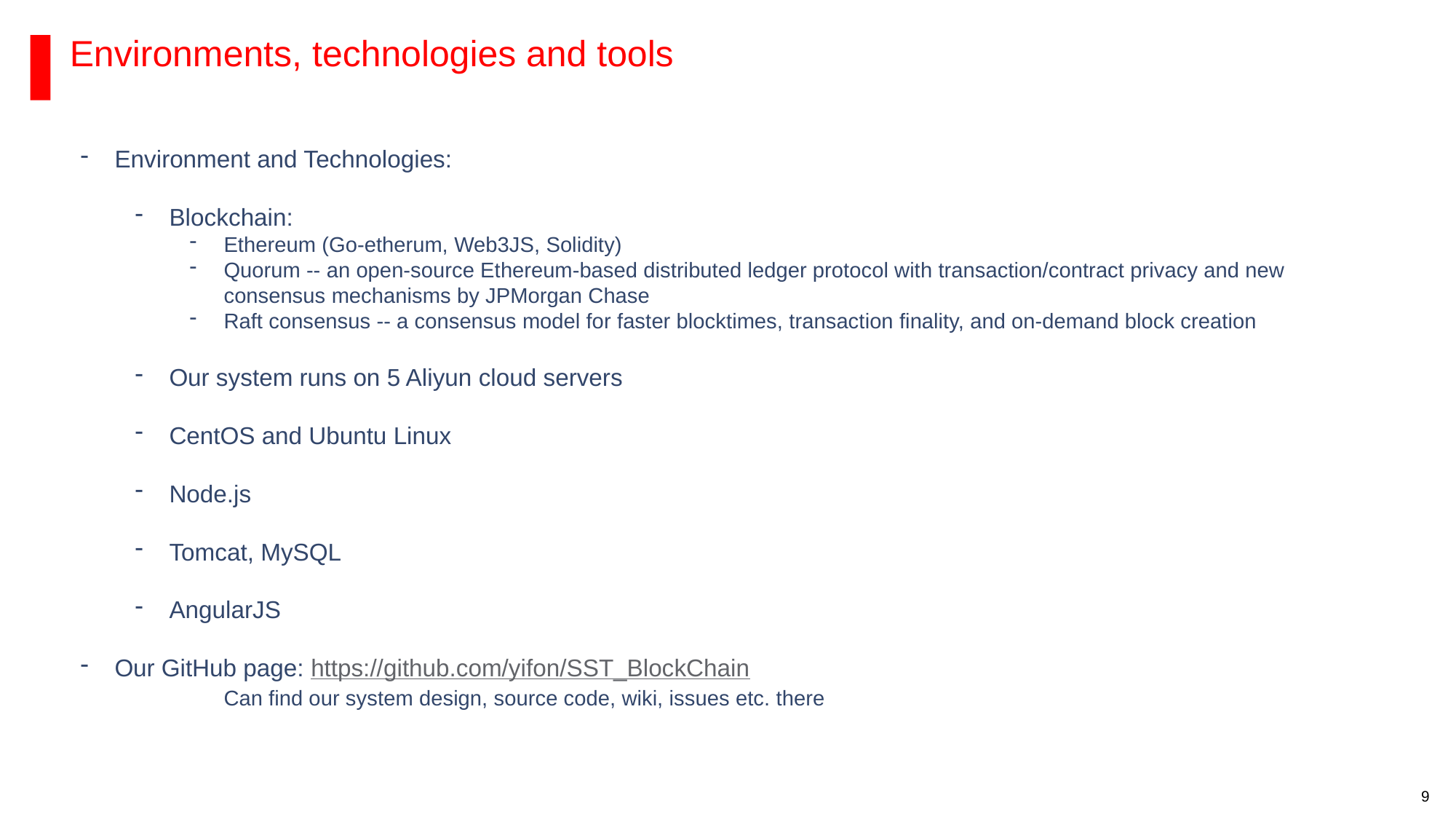

Environments, technologies and tools
Environment and Technologies:

Blockchain:
Ethereum (Go-etherum, Web3JS, Solidity)
Quorum -- an open-source Ethereum-based distributed ledger protocol with transaction/contract privacy and new consensus mechanisms by JPMorgan Chase
Raft consensus -- a consensus model for faster blocktimes, transaction finality, and on-demand block creation

Our system runs on 5 Aliyun cloud servers

CentOS and Ubuntu Linux

Node.js

Tomcat, MySQL

AngularJS

Our GitHub page: https://github.com/yifon/SST_BlockChain
	Can find our system design, source code, wiki, issues etc. there

RESTRICTED